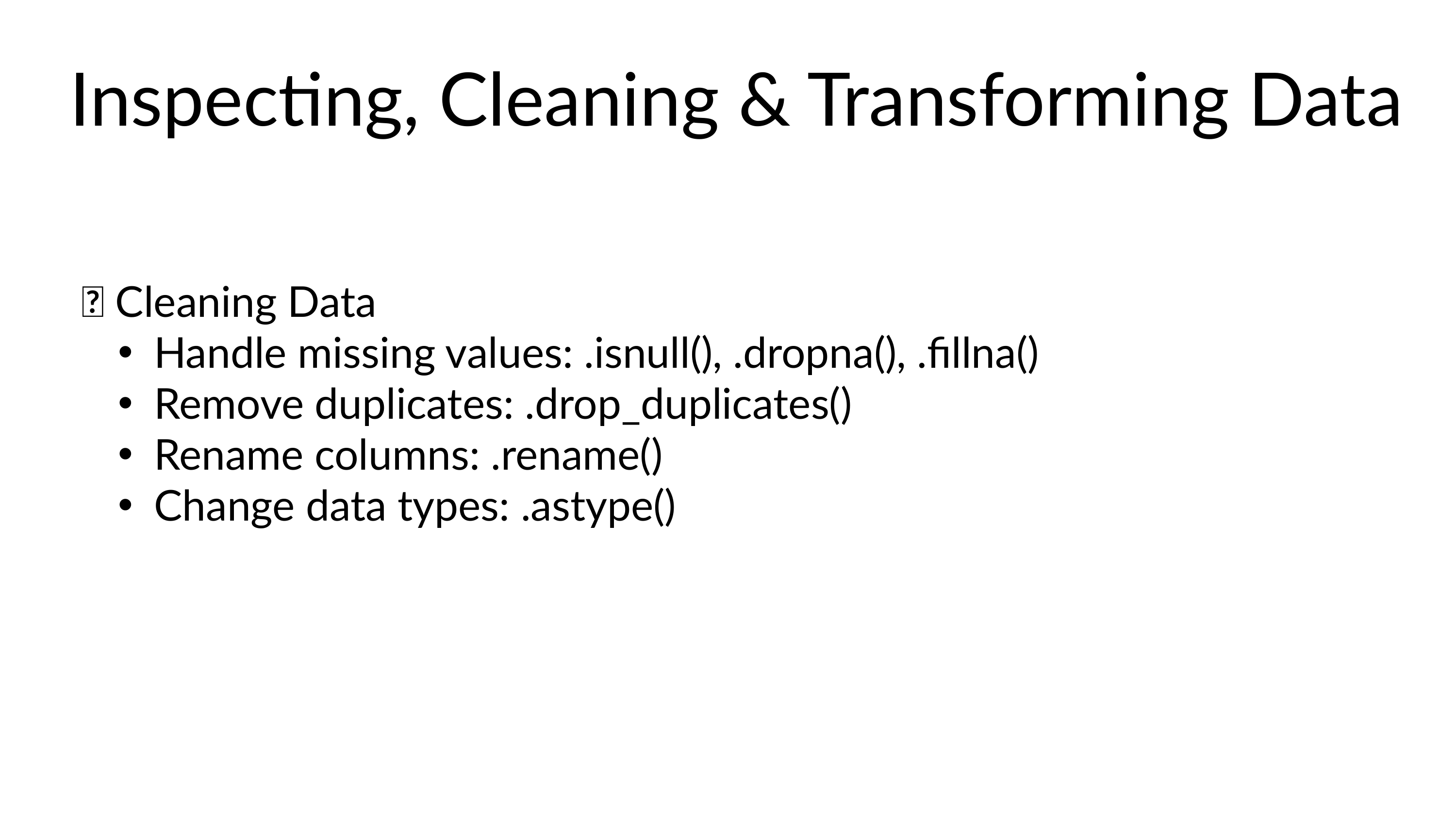

Inspecting, Cleaning & Transforming Data
🧹 Cleaning Data
Handle missing values: .isnull(), .dropna(), .fillna()
Remove duplicates: .drop_duplicates()
Rename columns: .rename()
Change data types: .astype()